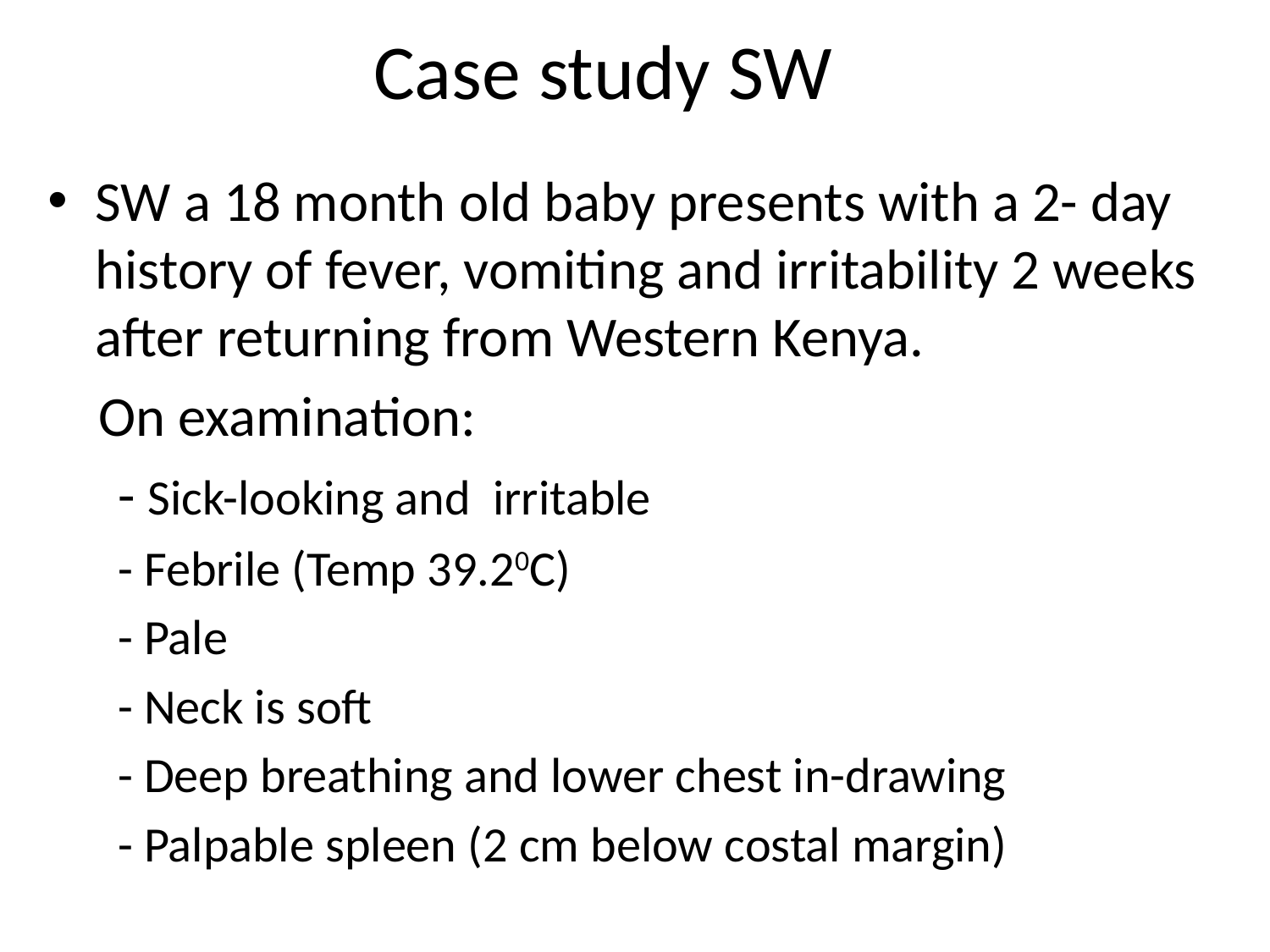

# Case study SW
SW a 18 month old baby presents with a 2- day history of fever, vomiting and irritability 2 weeks after returning from Western Kenya.
    On examination:
- Sick-looking and  irritable
- Febrile (Temp 39.20C)
- Pale
- Neck is soft
- Deep breathing and lower chest in-drawing
- Palpable spleen (2 cm below costal margin)